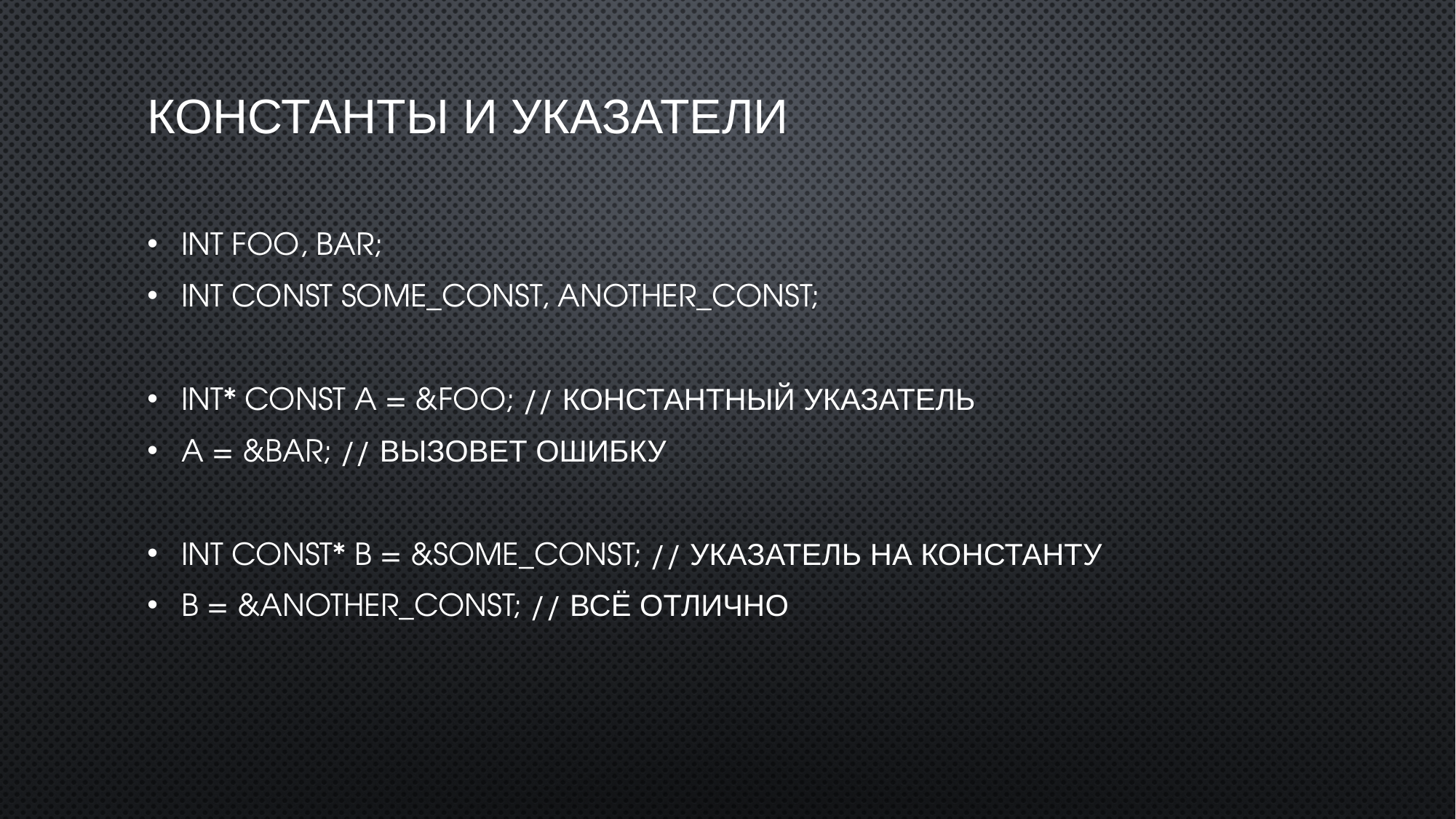

# константы и указатели
int foo, bar;
int const some_const, another_const;

int* const A = &foo; // константный указатель
a = &bar; // вызовет ошибку

int const* B = &some_const; // указатель на константу
B = &another_const; // всё отлично